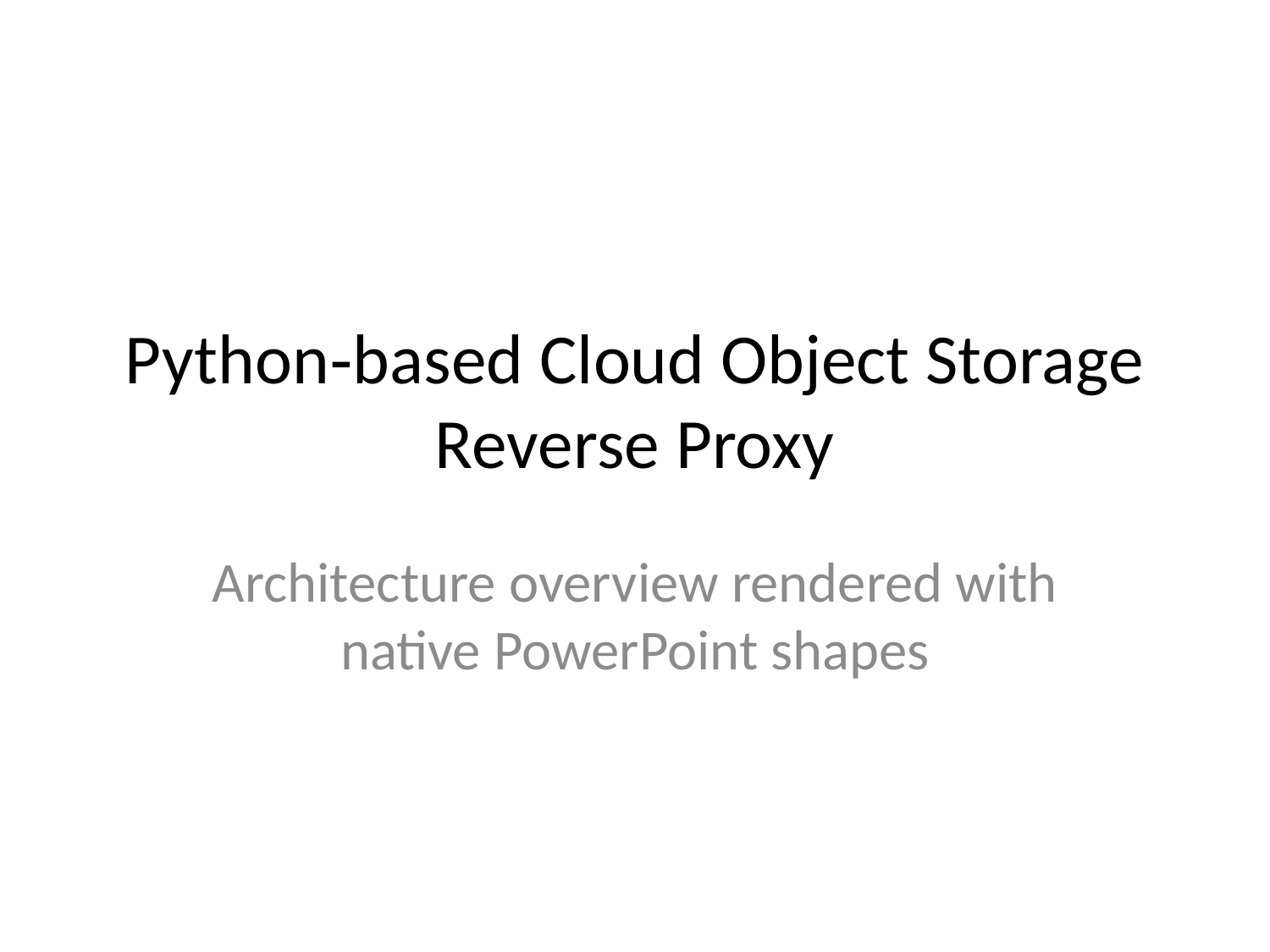

# Python‑based Cloud Object Storage
Reverse Proxy
Architecture overview rendered with native PowerPoint shapes